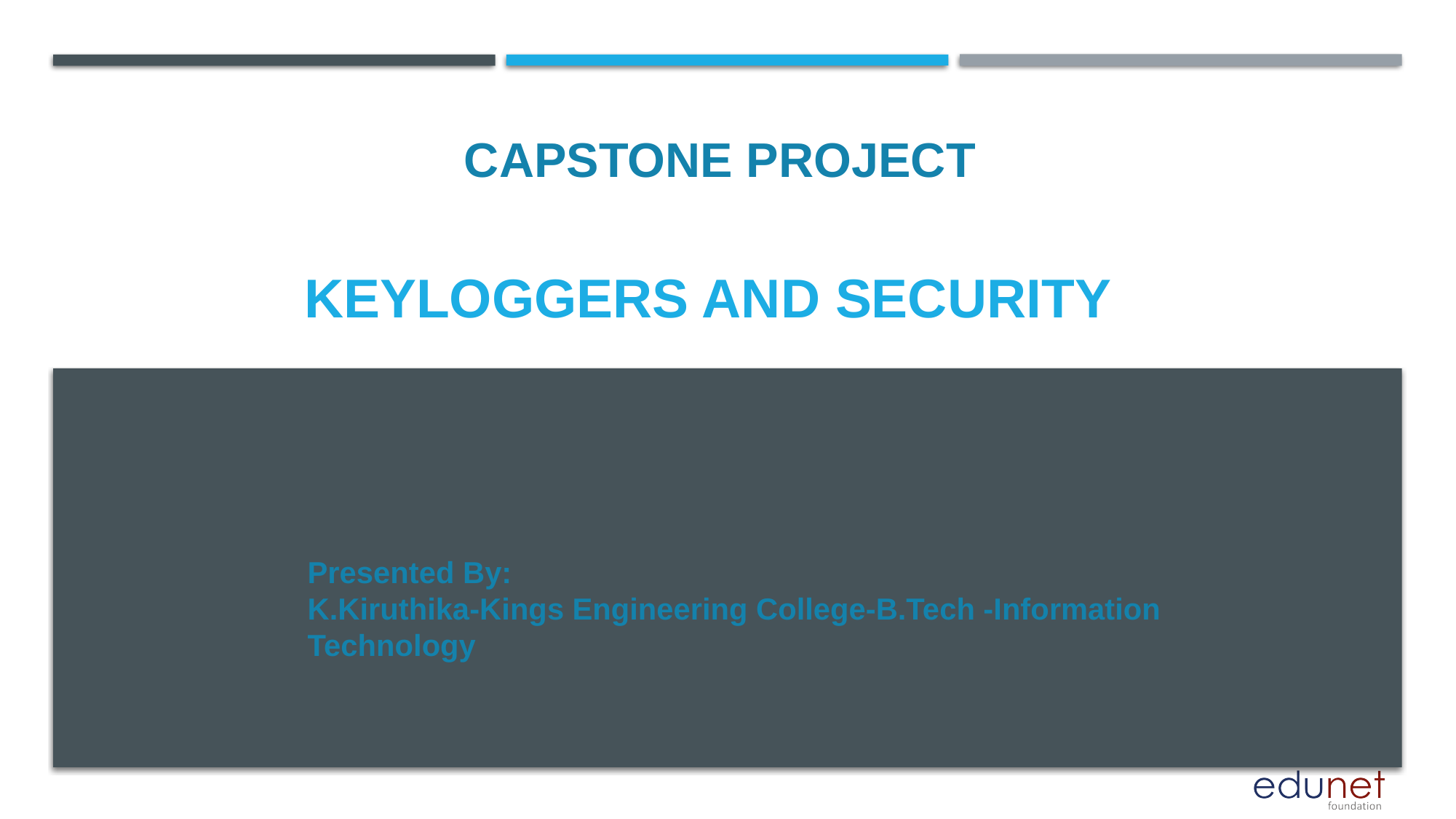

CAPSTONE PROJECT
# KeyLoggers and security
Presented By:
K.Kiruthika-Kings Engineering College-B.Tech -Information Technology